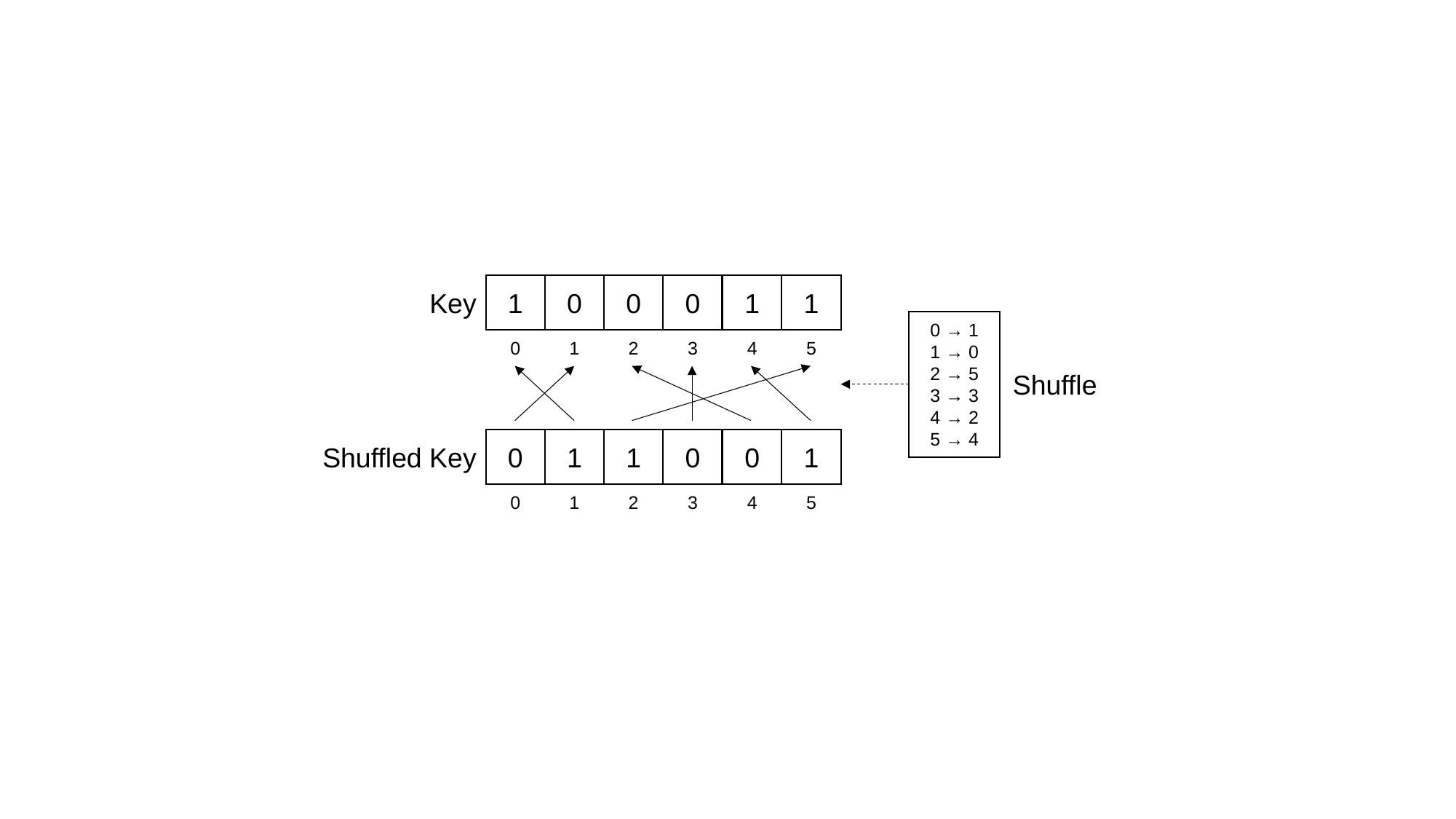

Key
1
0
0
0
1
1
0
1
2
3
4
5
0 → 1
1 → 0
2 → 5
3 → 3
4 → 2
5 → 4
Shuffle
Shuffled Key
0
1
1
0
0
1
0
1
2
3
4
5